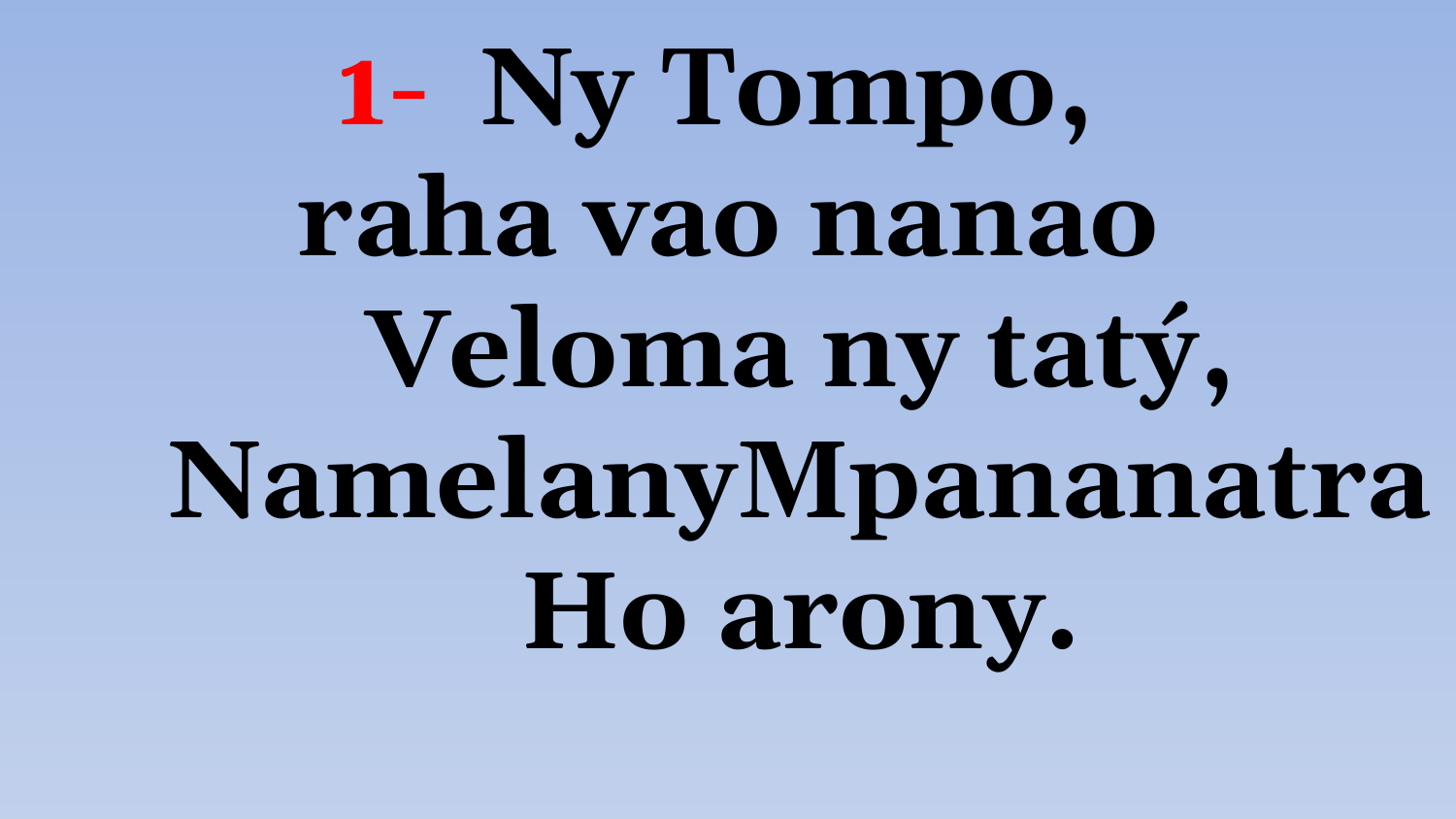

# 1- 	Ny Tompo, raha vao nanao Veloma ny tatý, NamelanyMpananatra Ho arony.